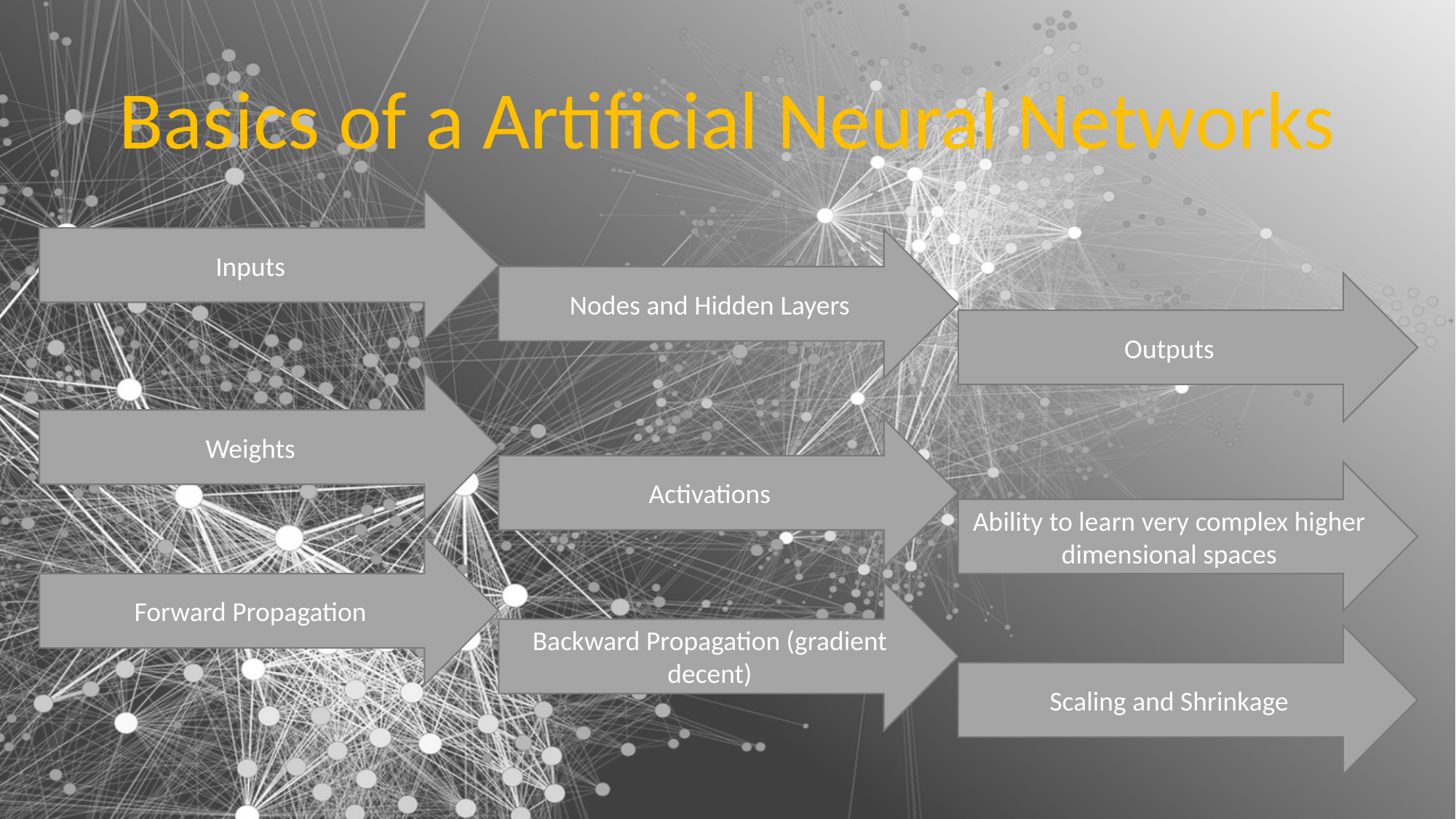

# Basics of a Artificial Neural Networks
Inputs
Nodes and Hidden Layers
Outputs
Weights
Activations
Ability to learn very complex higher dimensional spaces
Forward Propagation
Backward Propagation (gradient decent)
Scaling and Shrinkage